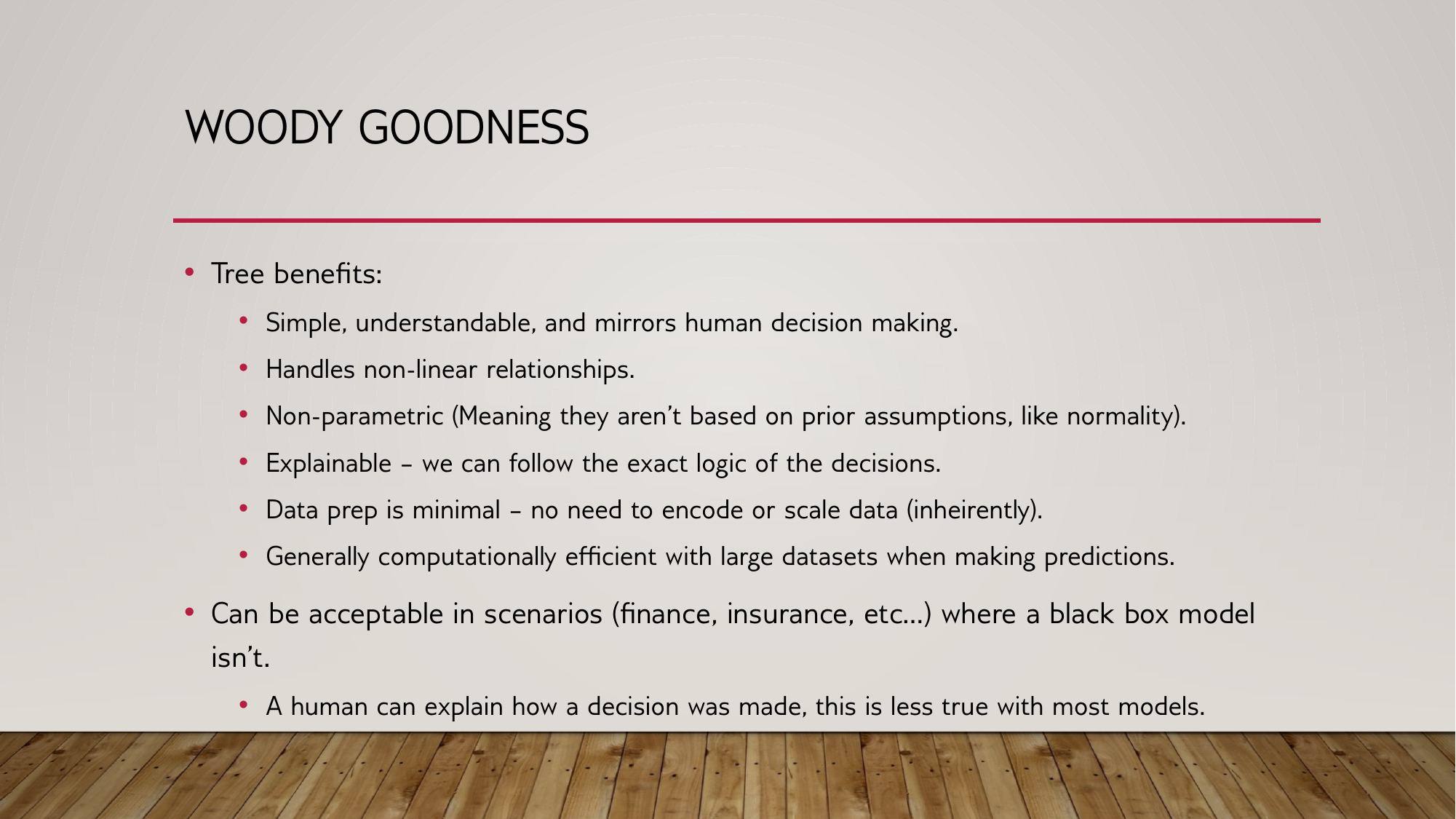

# Woody Goodness
Tree benefits:
Simple, understandable, and mirrors human decision making.
Handles non-linear relationships.
Non-parametric (Meaning they aren’t based on prior assumptions, like normality).
Explainable – we can follow the exact logic of the decisions.
Data prep is minimal – no need to encode or scale data (inheirently).
Generally computationally efficient with large datasets when making predictions.
Can be acceptable in scenarios (finance, insurance, etc…) where a black box model isn’t.
A human can explain how a decision was made, this is less true with most models.